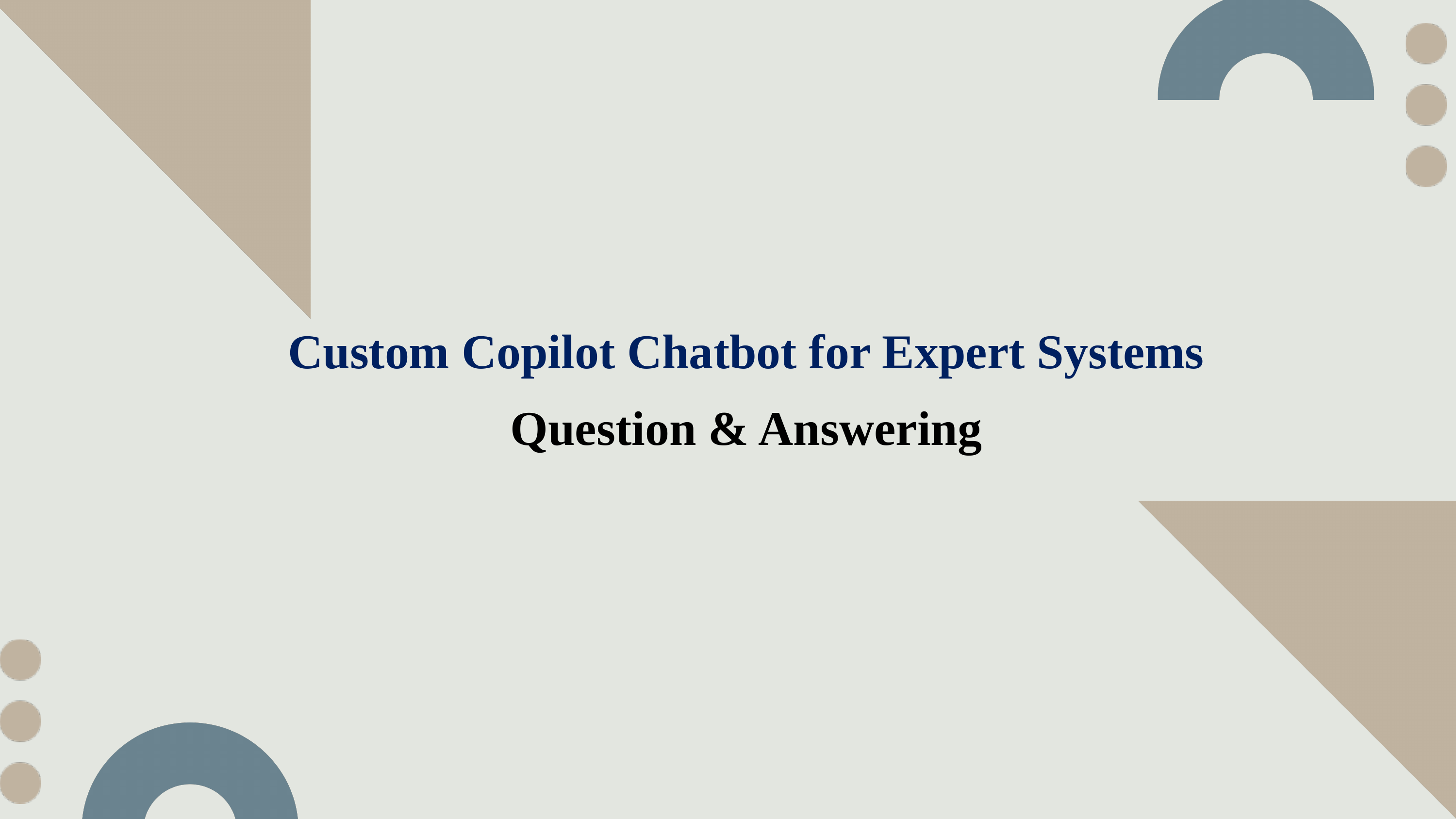

Custom Copilot Chatbot for Expert Systems
Question & Answering